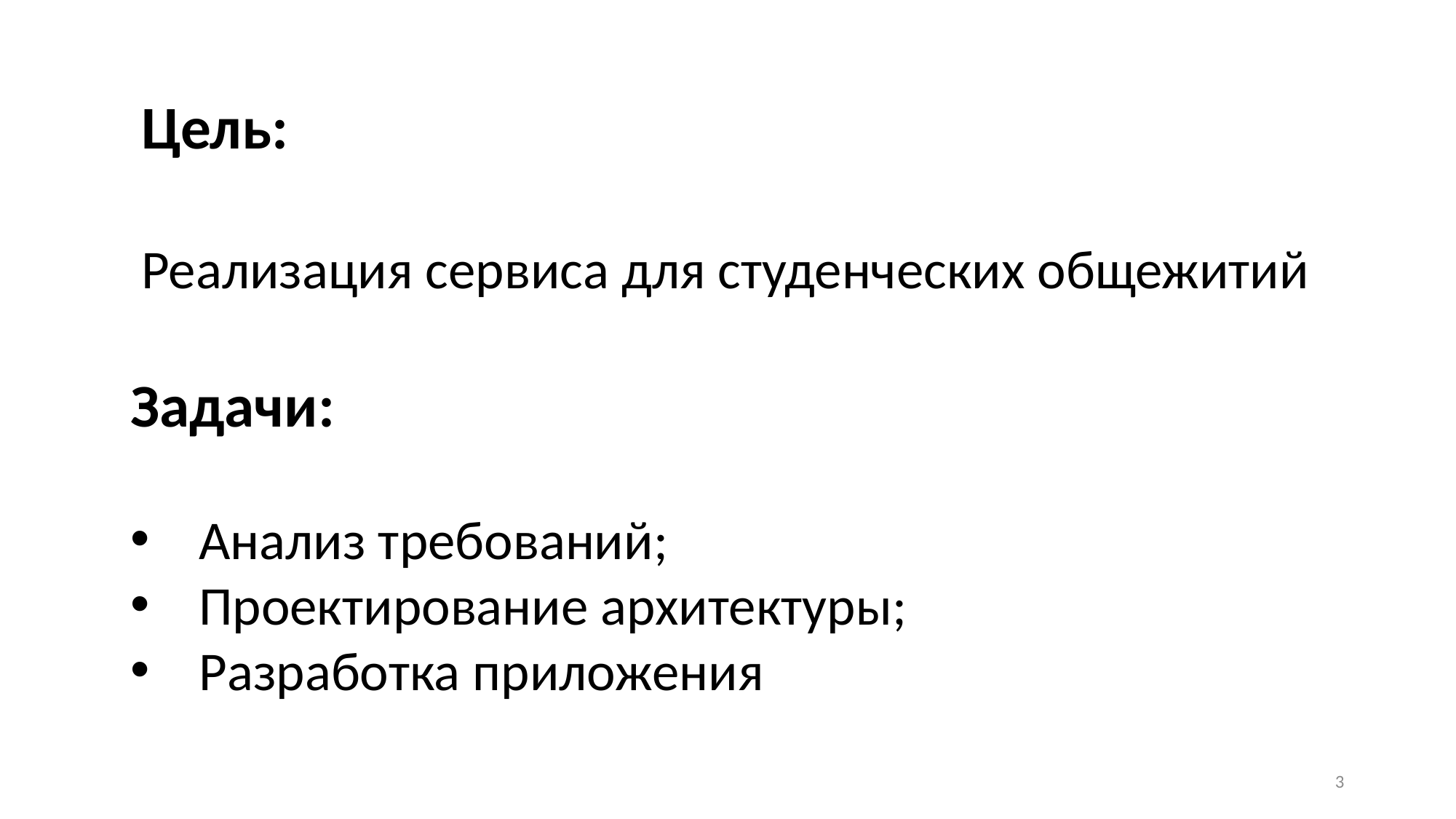

Цель:
Реализация сервиса для студенческих общежитий
Задачи:

Анализ требований;
Проектирование архитектуры;
Разработка приложения
3